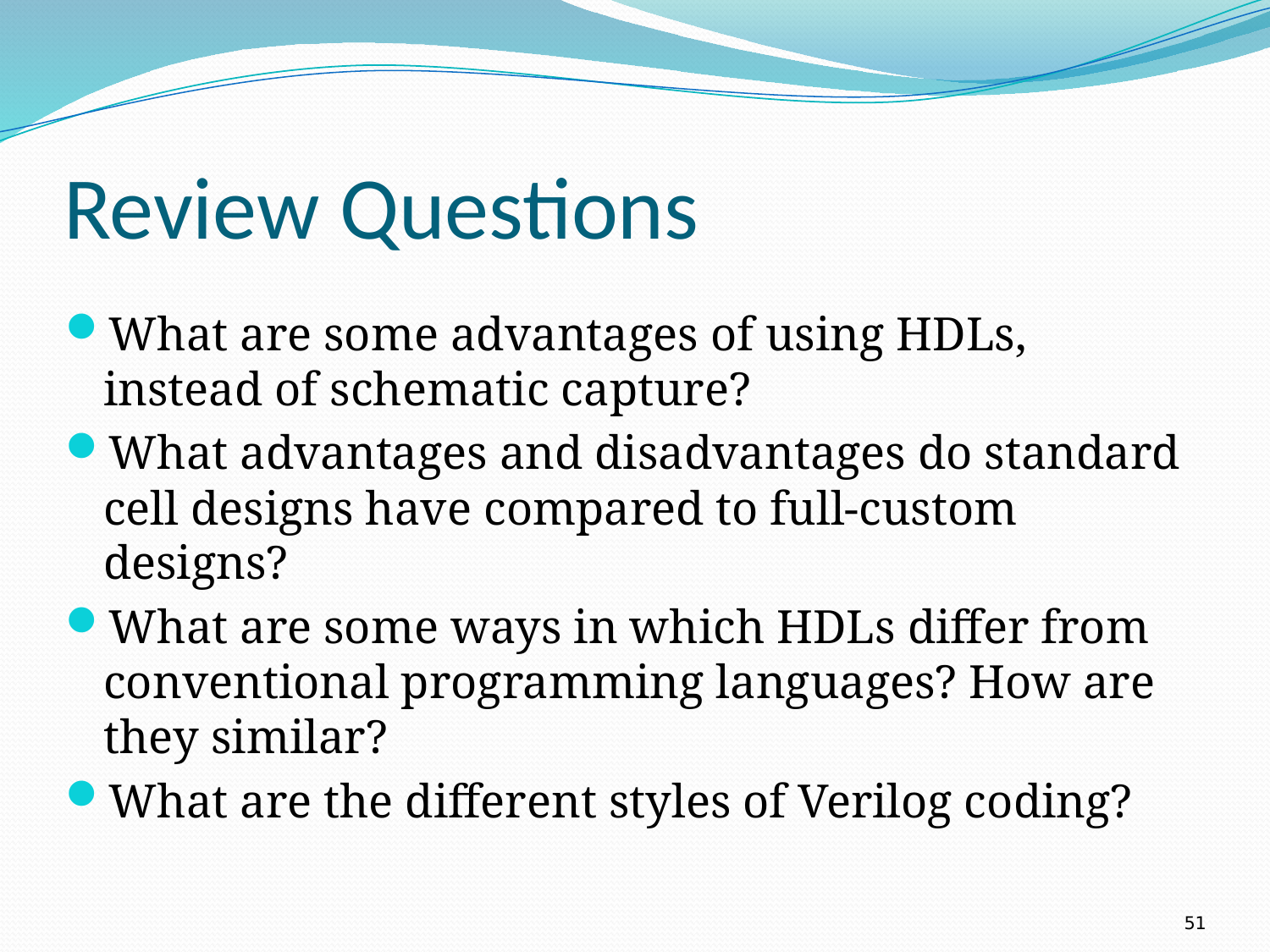

# Review Questions
What are some advantages of using HDLs, instead of schematic capture?
What advantages and disadvantages do standard cell designs have compared to full-custom designs?
What are some ways in which HDLs differ from conventional programming languages? How are they similar?
What are the different styles of Verilog coding?
51